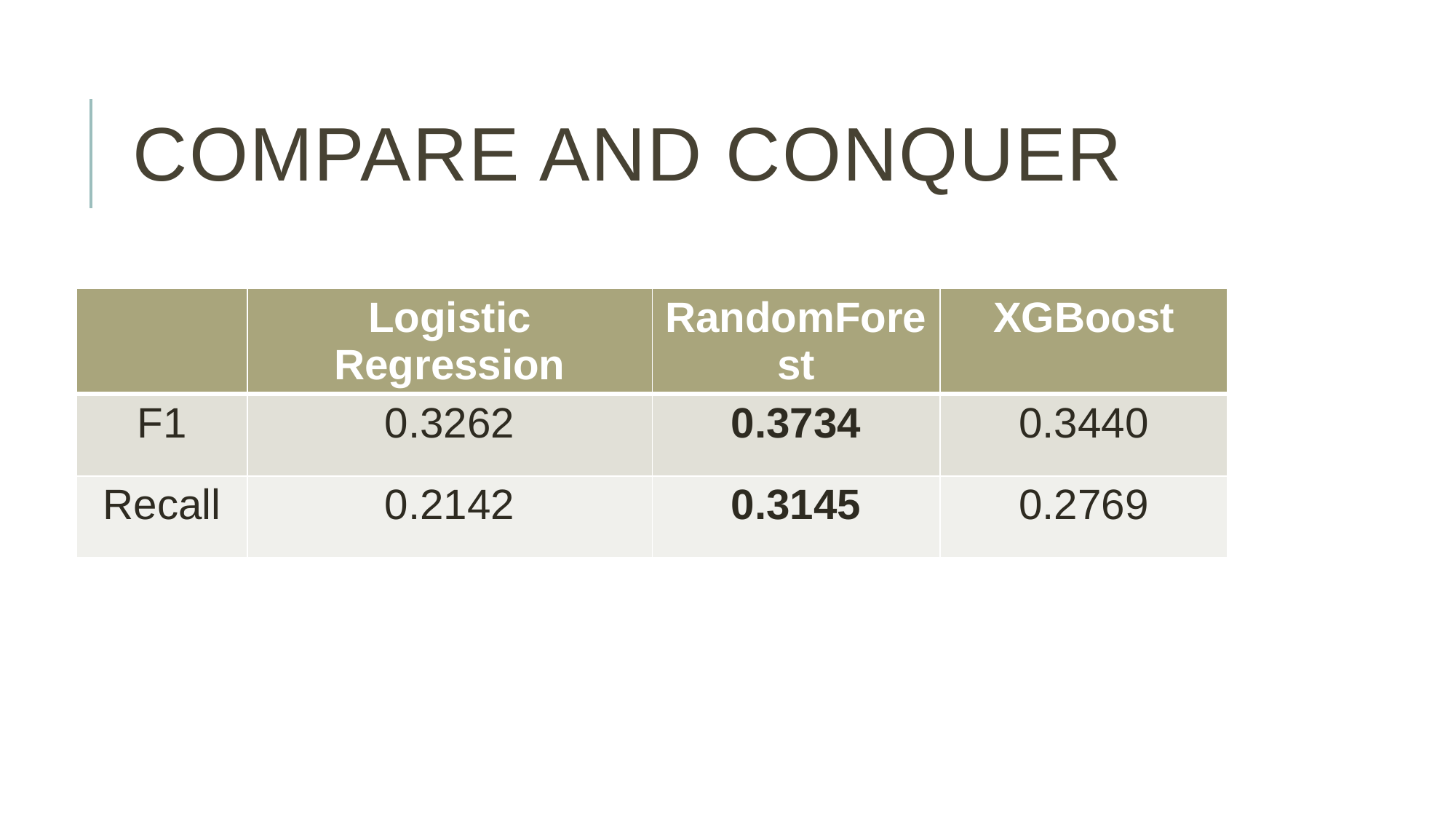

# Compare and conquer
|  | Logistic Regression | RandomForest | XGBoost |
| --- | --- | --- | --- |
| F1 | 0.3262 | 0.3734 | 0.3440 |
| Recall | 0.2142 | 0.3145 | 0.2769 |